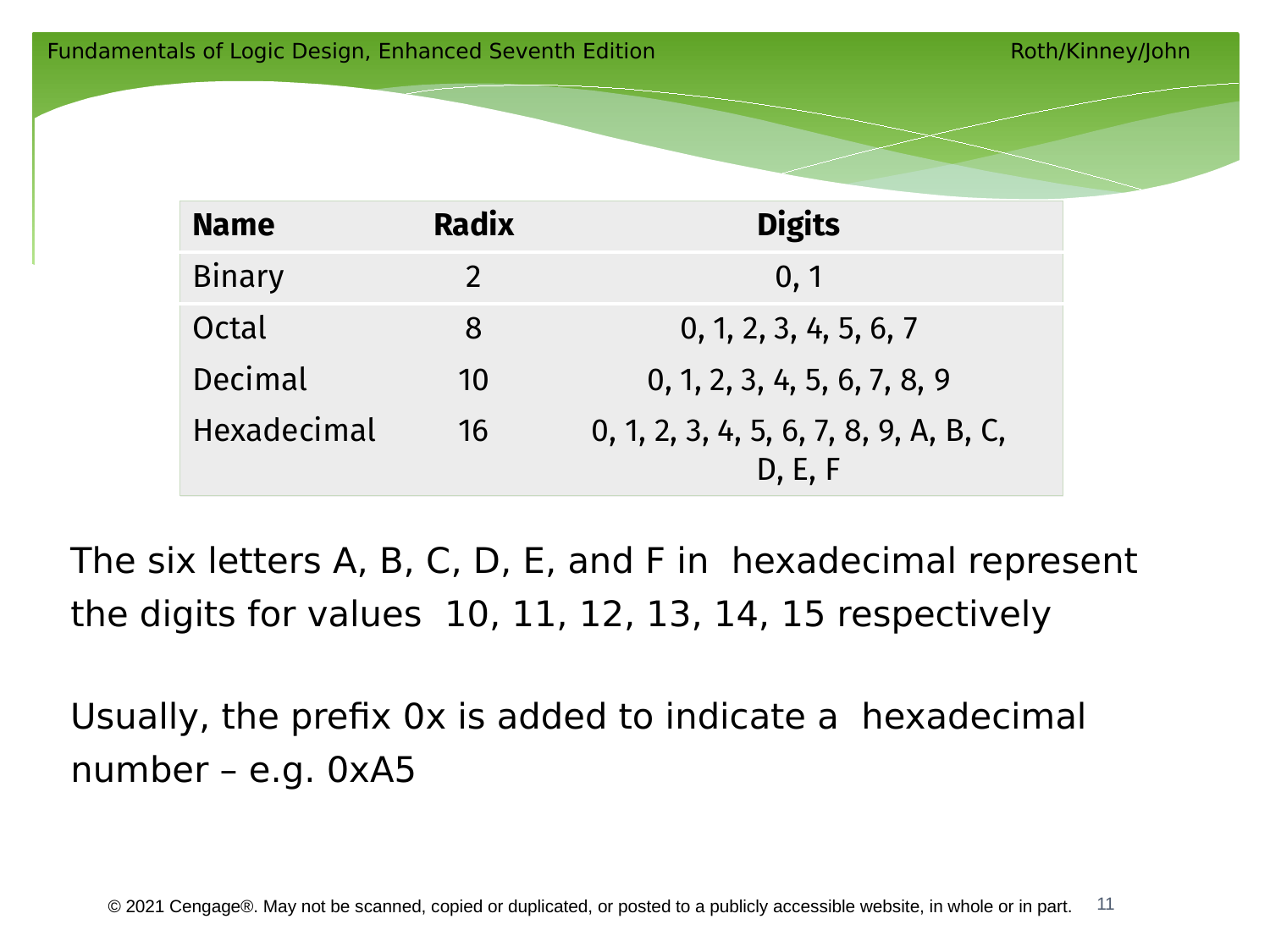

| Name | Radix | Digits |
| --- | --- | --- |
| Binary | 2 | 0, 1 |
| Octal | 8 | 0, 1, 2, 3, 4, 5, 6, 7 |
| Decimal | 10 | 0, 1, 2, 3, 4, 5, 6, 7, 8, 9 |
| Hexadecimal | 16 | 0, 1, 2, 3, 4, 5, 6, 7, 8, 9, A, B, C, |
|  |  | D, E, F |

The six letters A, B, C, D, E, and F in  hexadecimal represent the digits for values  10, 11, 12, 13, 14, 15 respectively
Usually, the prefix 0x is added to indicate a  hexadecimal number – e.g. 0xA5
11